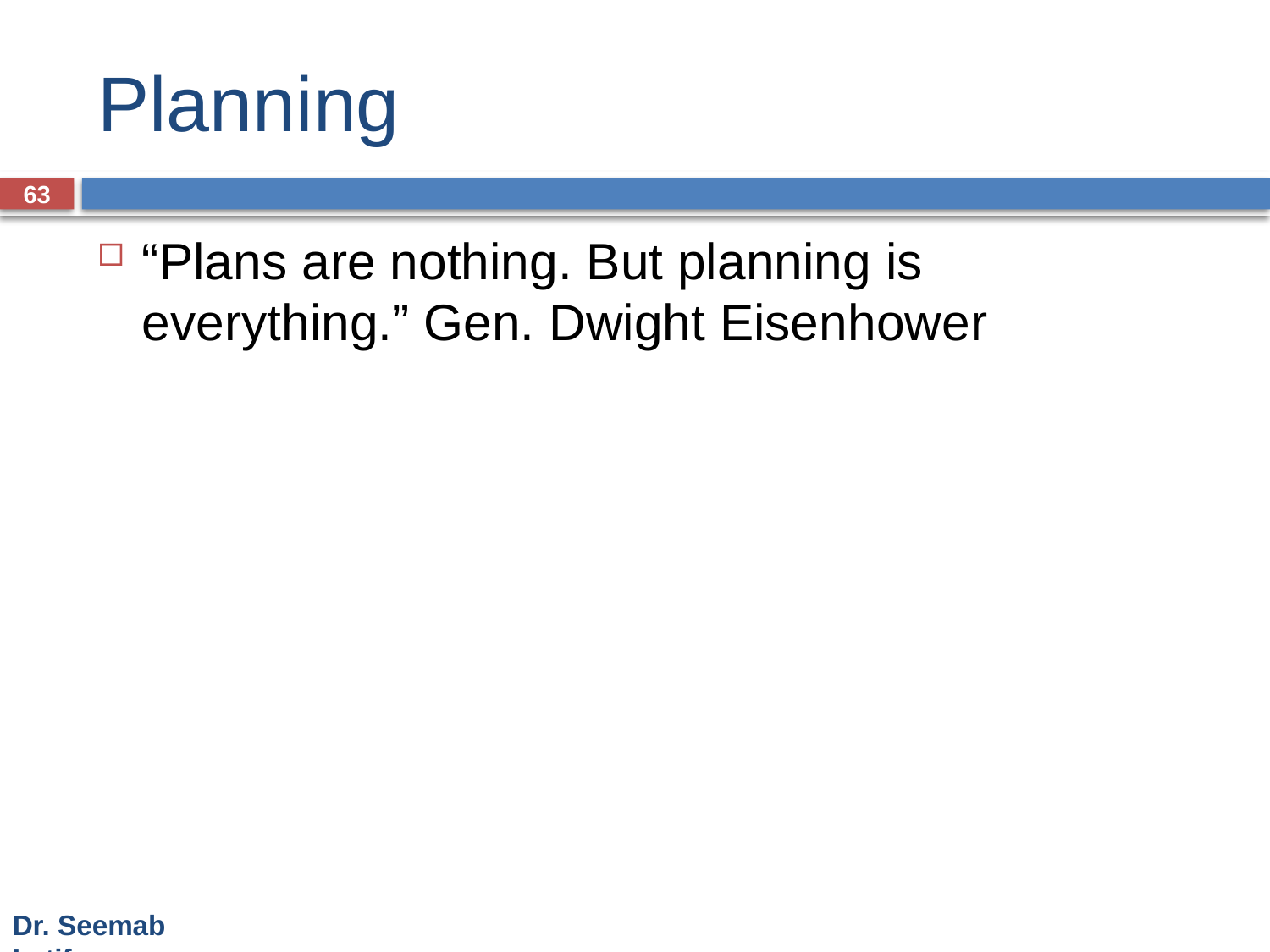

# Planning
63
“Plans are nothing. But planning is everything.” Gen. Dwight Eisenhower